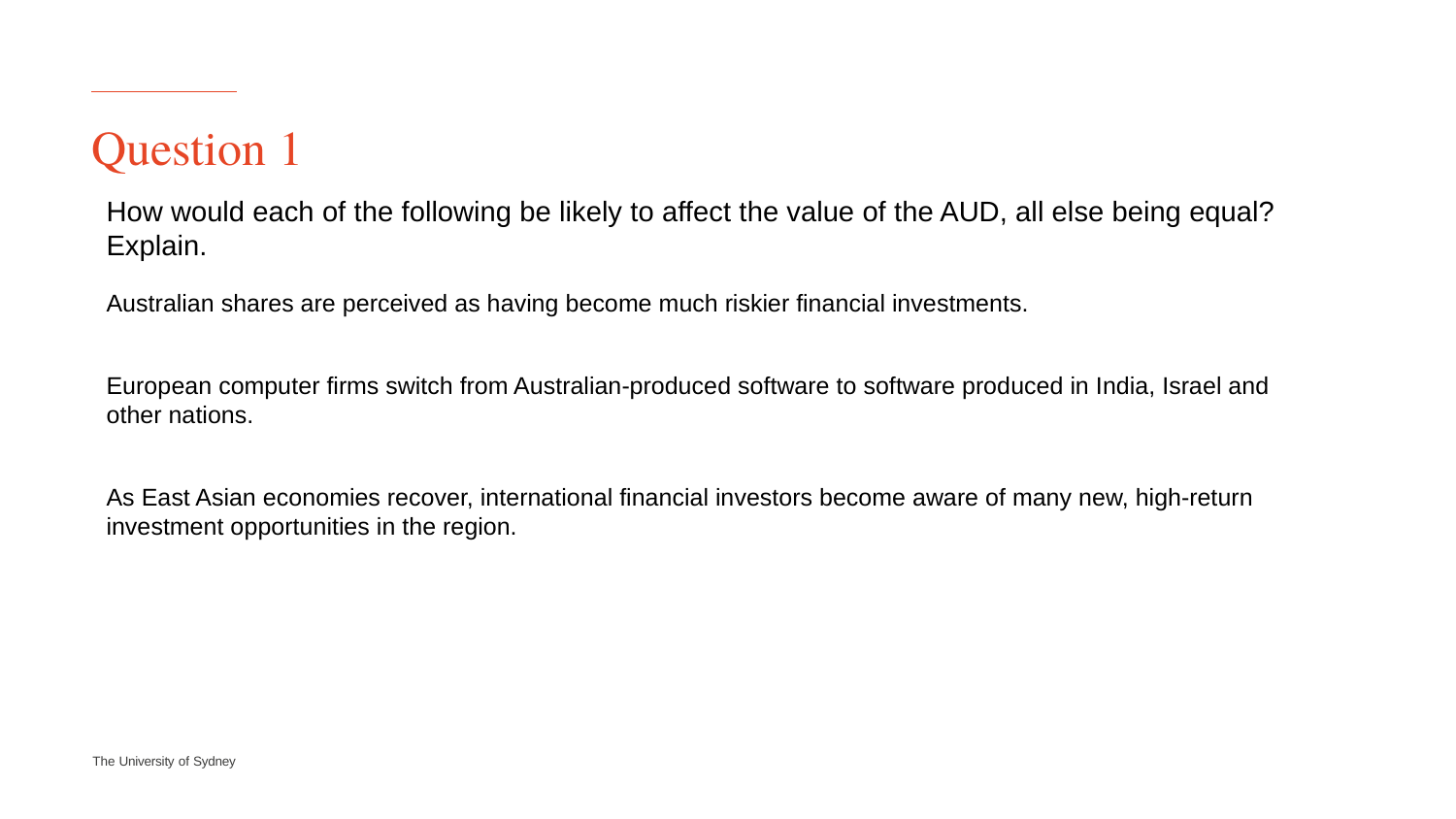

# Question 1
How would each of the following be likely to affect the value of the AUD, all else being equal? Explain.
Australian shares are perceived as having become much riskier financial investments.

European computer firms switch from Australian-produced software to software produced in India, Israel and other nations.

As East Asian economies recover, international financial investors become aware of many new, high-return investment opportunities in the region.